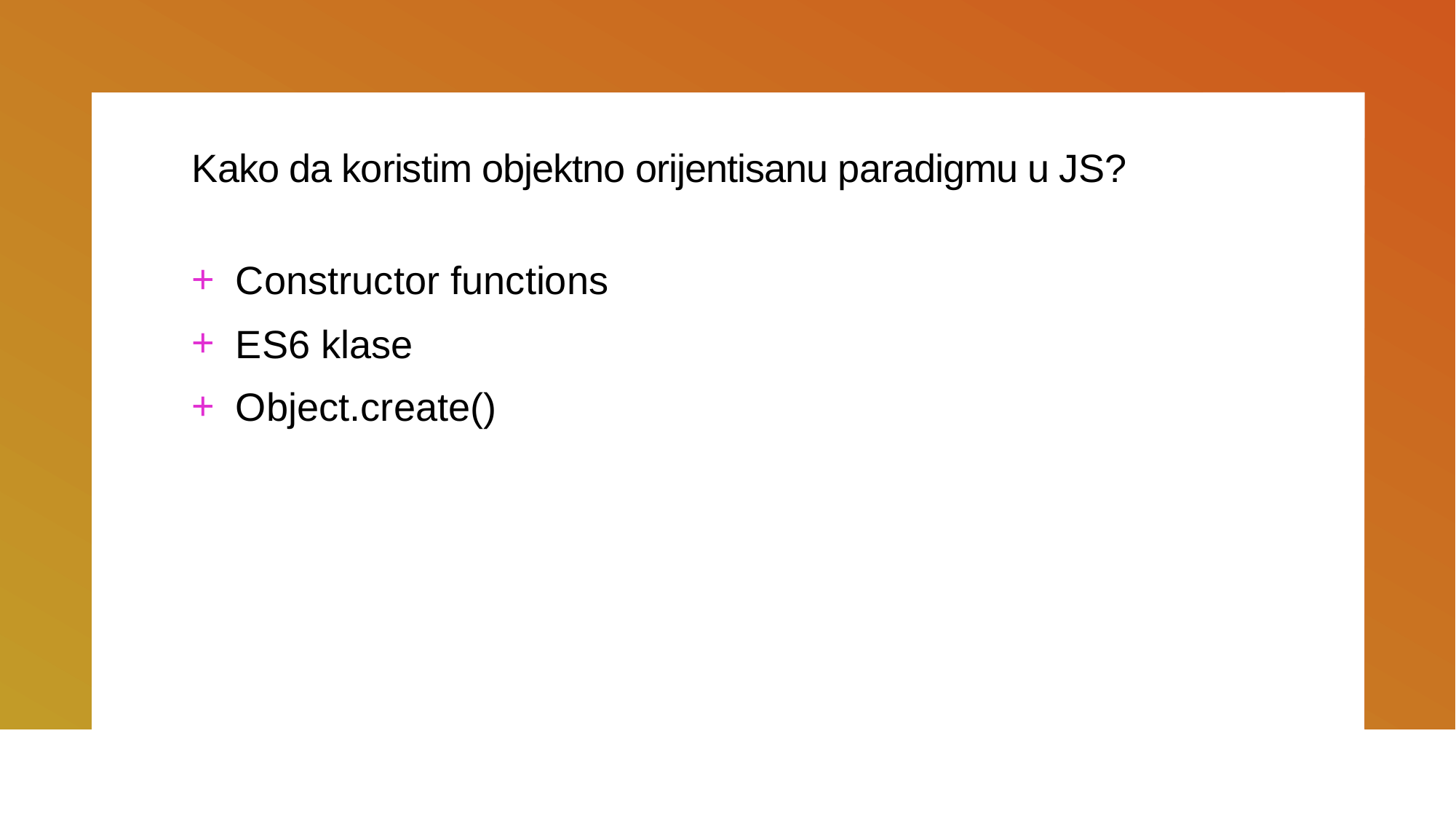

# Kako da koristim objektno orijentisanu paradigmu u JS?
Constructor functions
ES6 klase
Object.create()